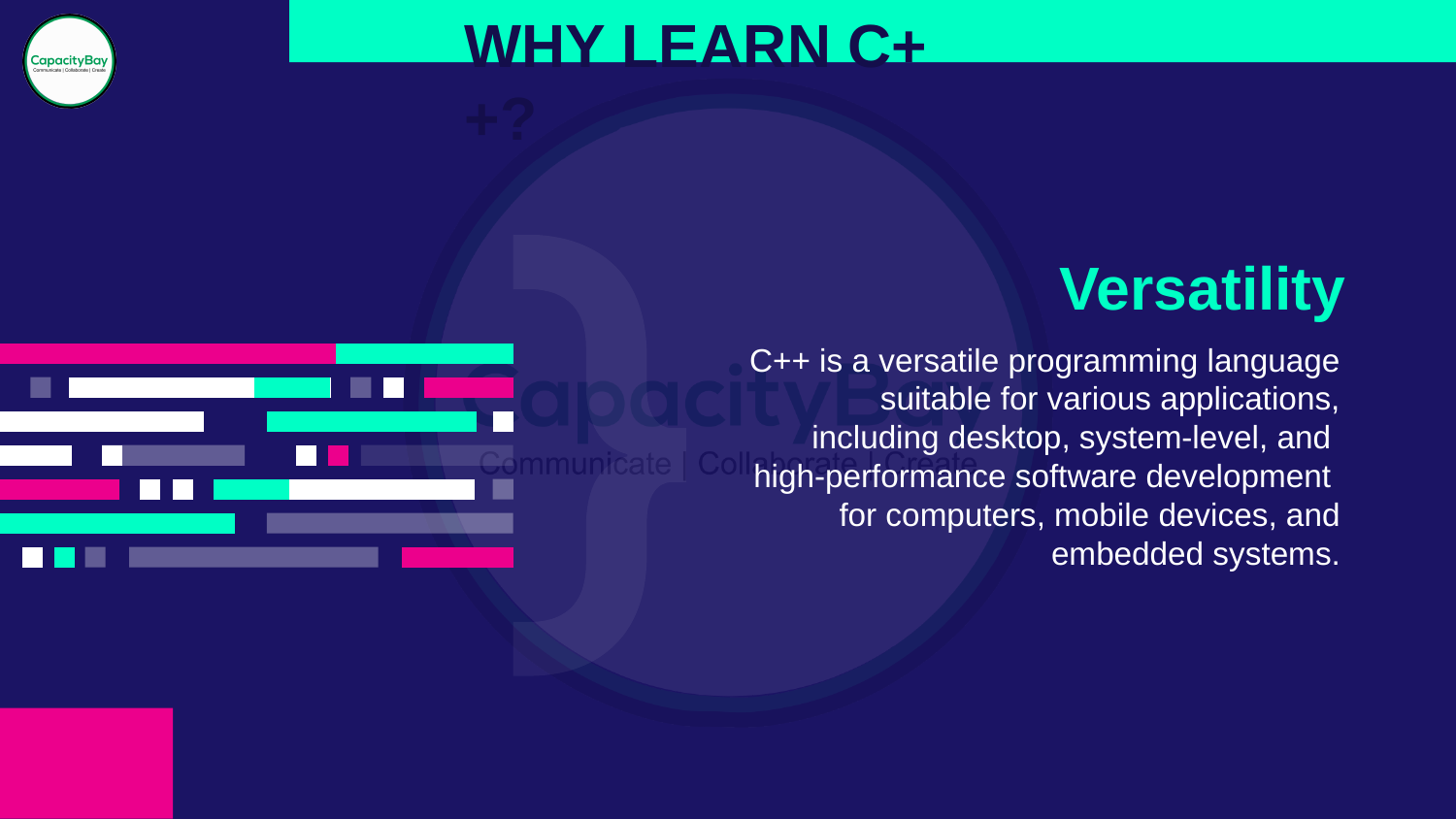

WHY LEARN C++?
# Versatility
C++ is a versatile programming language suitable for various applications,
 including desktop, system-level, and
high-performance software development
for computers, mobile devices, and embedded systems.